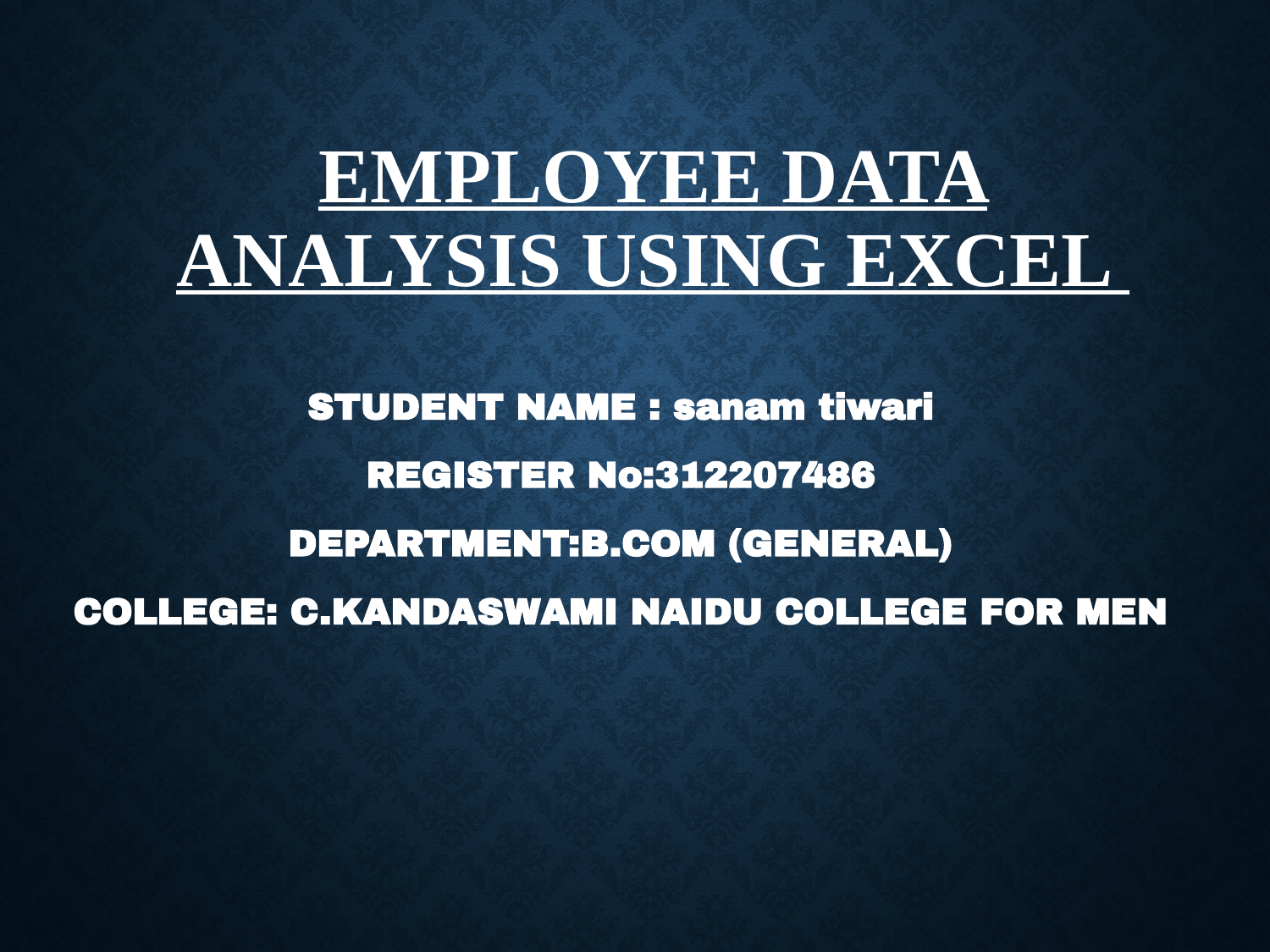

# Employee Data Analysis using Excel
STUDENT NAME : sanam tiwari
REGISTER No:312207486
DEPARTMENT:B.COM (GENERAL)
COLLEGE: C.KANDASWAMI NAIDU COLLEGE FOR MEN